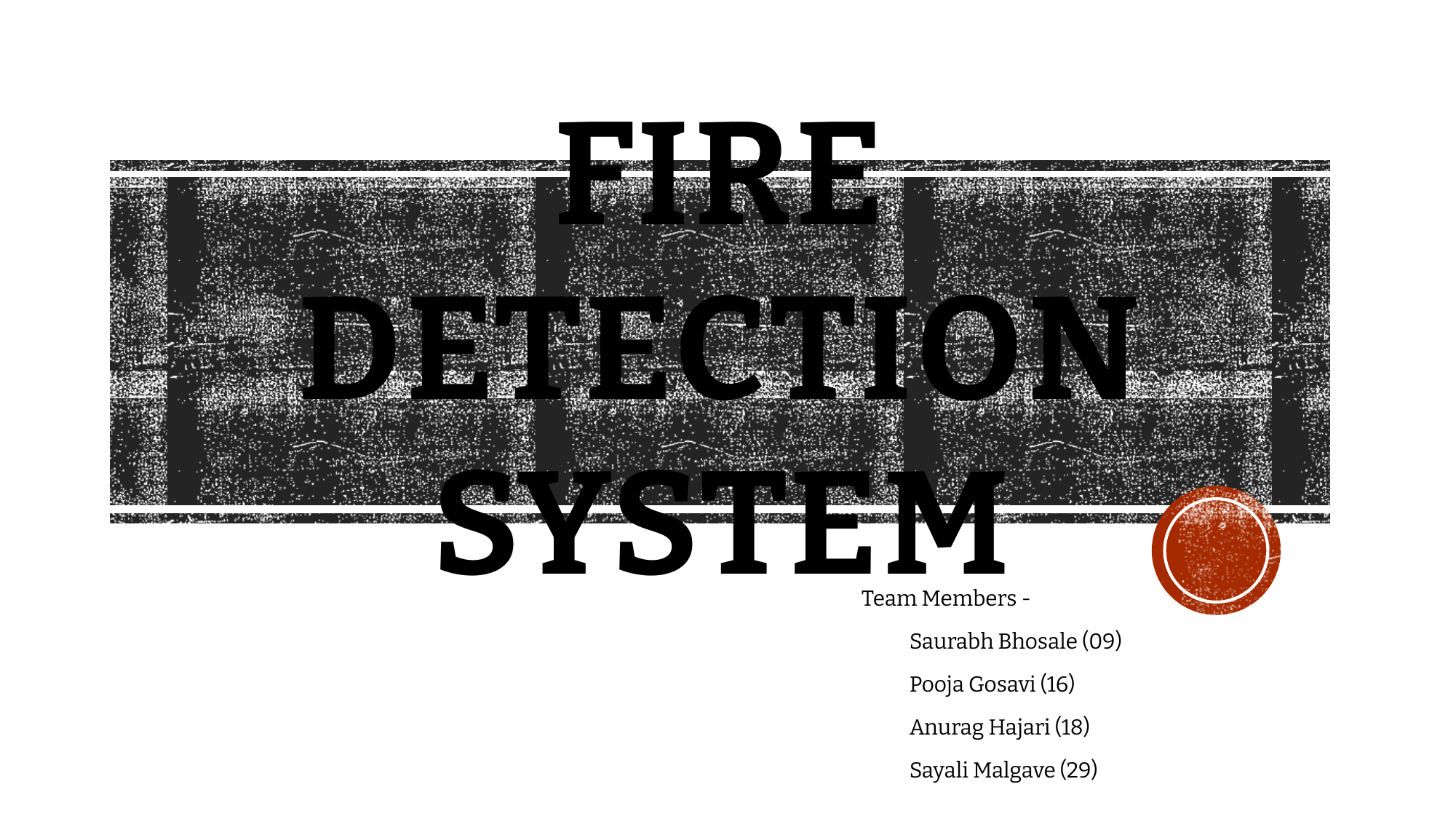

# Fire Detection system
Team Members -
           Saurabh Bhosale (09)
           Pooja Gosavi (16)
           Anurag Hajari (18)
           Sayali Malgave (29)